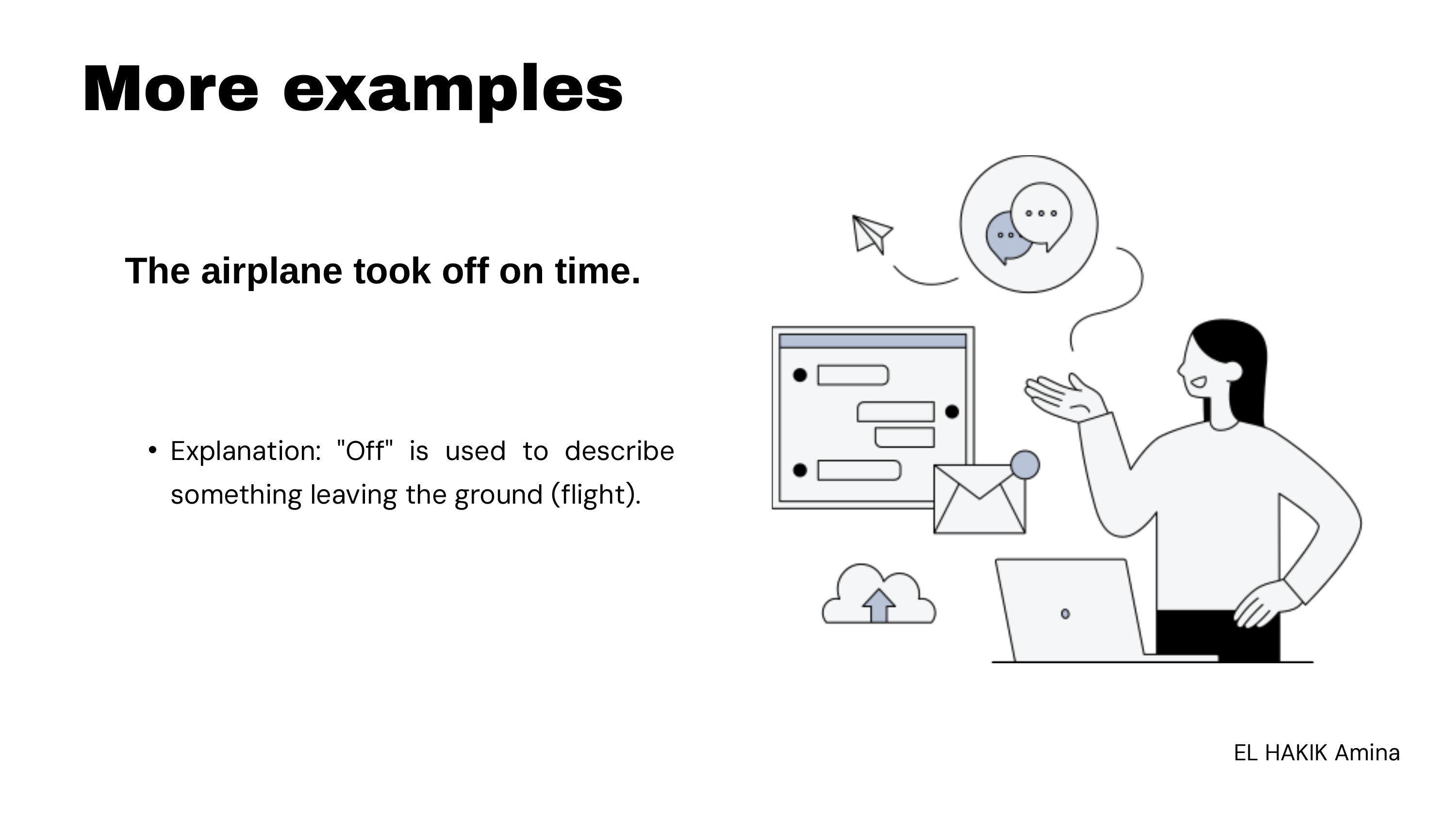

More examples

The airplane took off on time.

Explanation: "Off" is used to describe something leaving the ground (flight).

EL HAKIK Amina